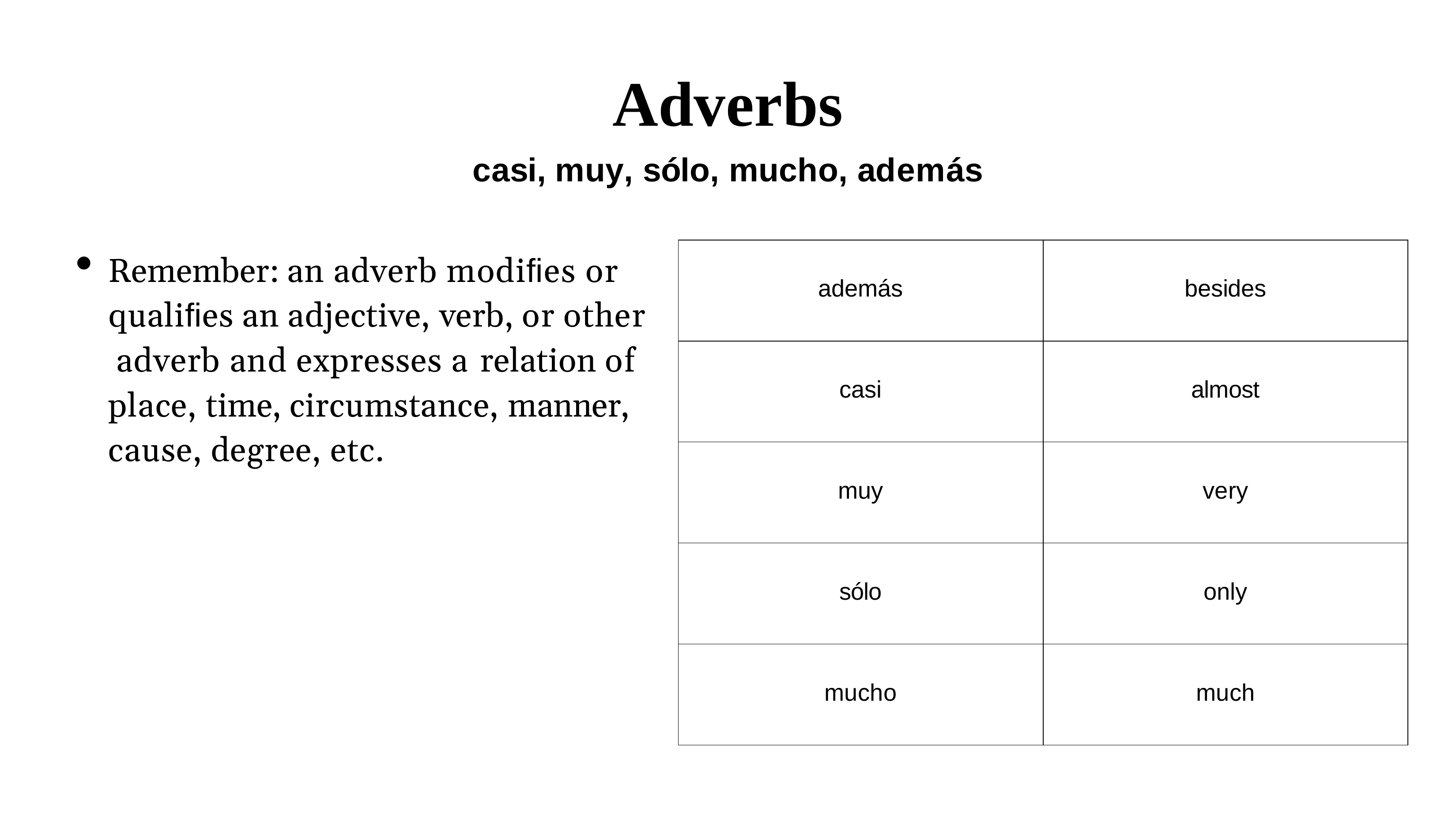

# Adverbs
casi, muy, sólo, mucho, además
| además | besides |
| --- | --- |
| casi | almost |
| muy | very |
| sólo | only |
| mucho | much |
Remember: an adverb modiﬁes or  qualiﬁes an adjective, verb, or other  adverb and expresses a relation of  place, time, circumstance, manner,  cause, degree, etc.